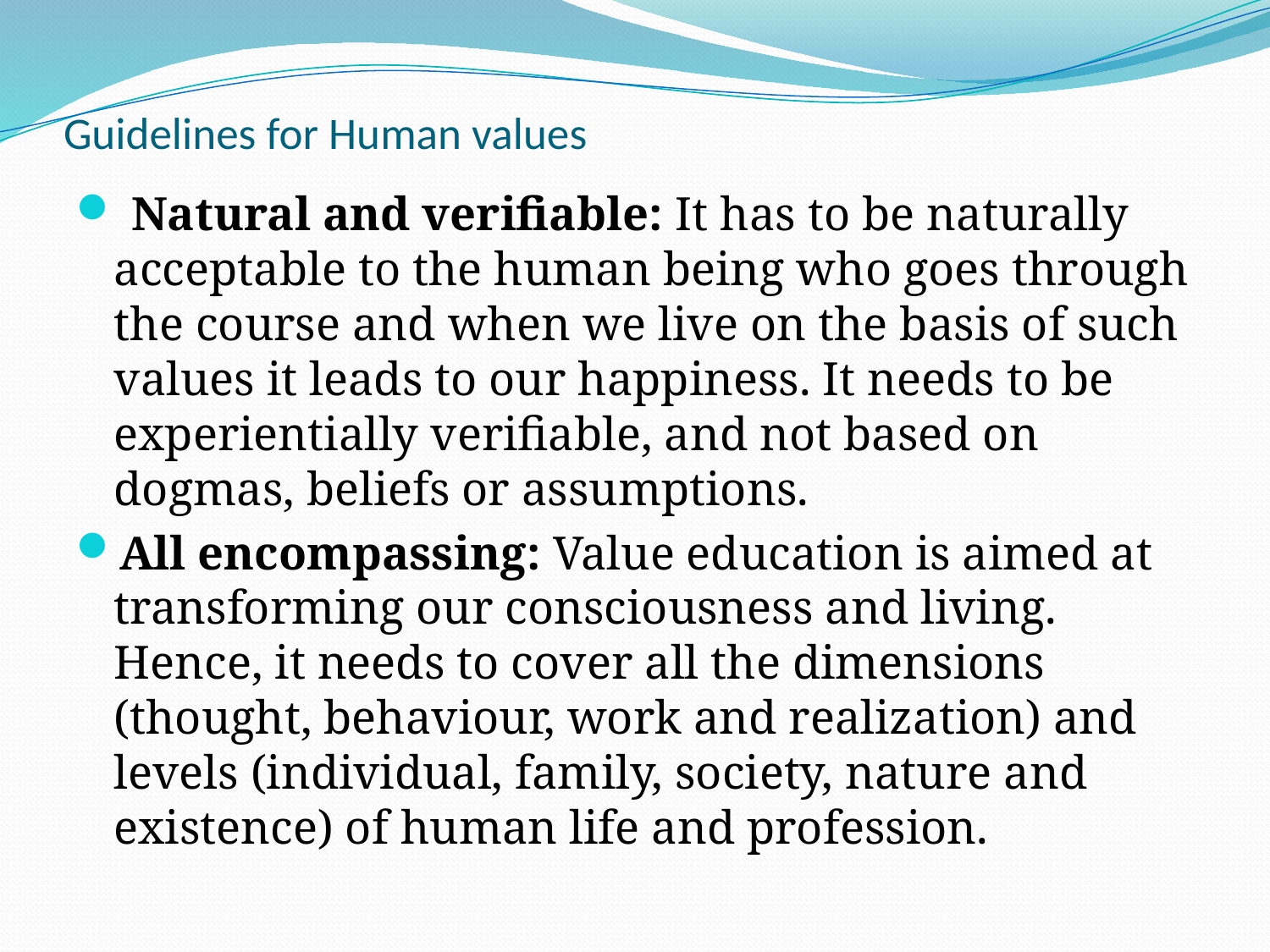

# Guidelines for Human values
 Natural and verifiable: It has to be naturally acceptable to the human being who goes through the course and when we live on the basis of such values it leads to our happiness. It needs to be experientially verifiable, and not based on dogmas, beliefs or assumptions.
All encompassing: Value education is aimed at transforming our consciousness and living. Hence, it needs to cover all the dimensions (thought, behaviour, work and realization) and levels (individual, family, society, nature and existence) of human life and profession.